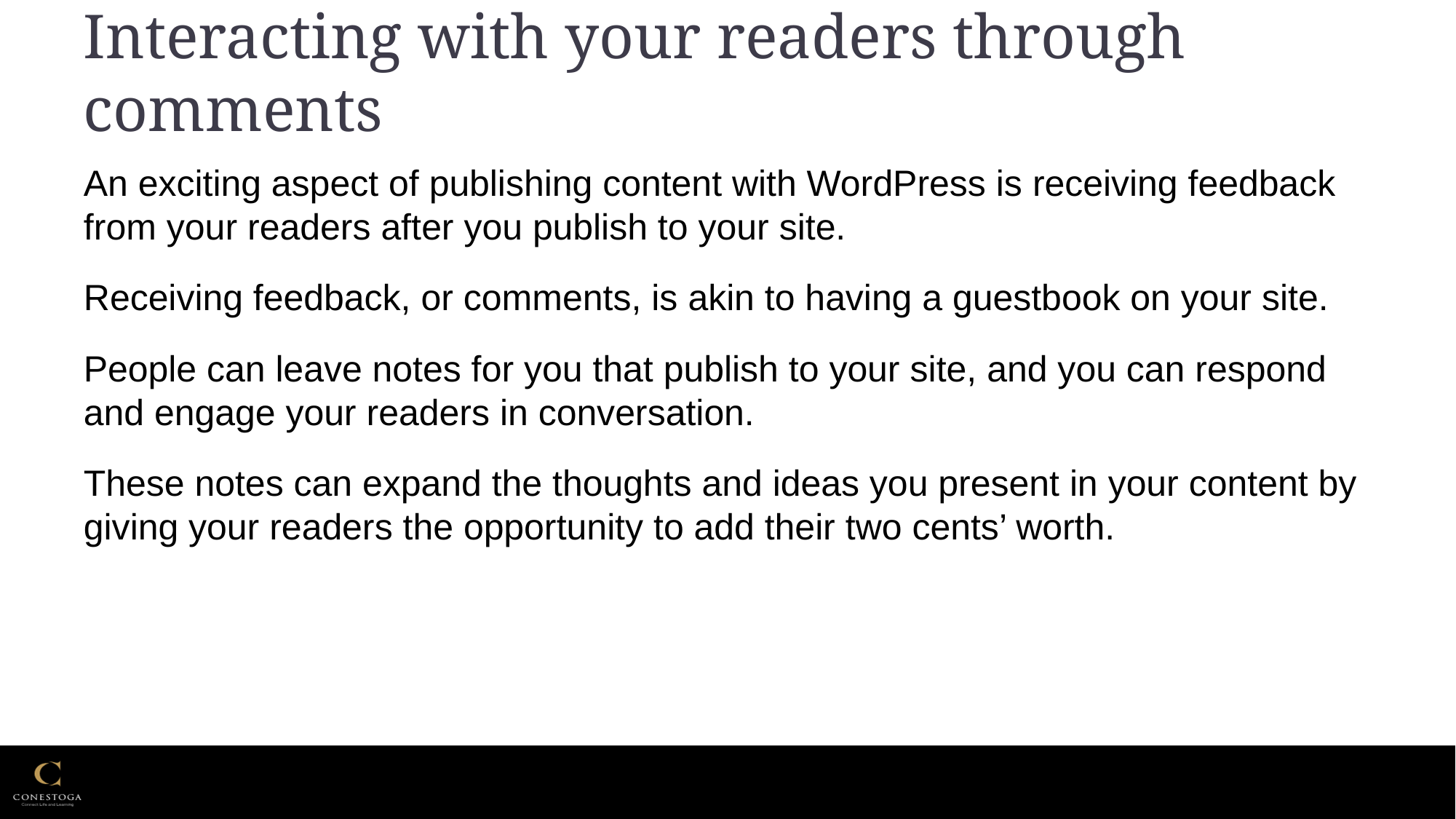

# Interacting with your readers through comments
An exciting aspect of publishing content with WordPress is receiving feedback from your readers after you publish to your site.
Receiving feedback, or comments, is akin to having a guestbook on your site.
People can leave notes for you that publish to your site, and you can respond and engage your readers in conversation.
These notes can expand the thoughts and ideas you present in your content by giving your readers the opportunity to add their two cents’ worth.